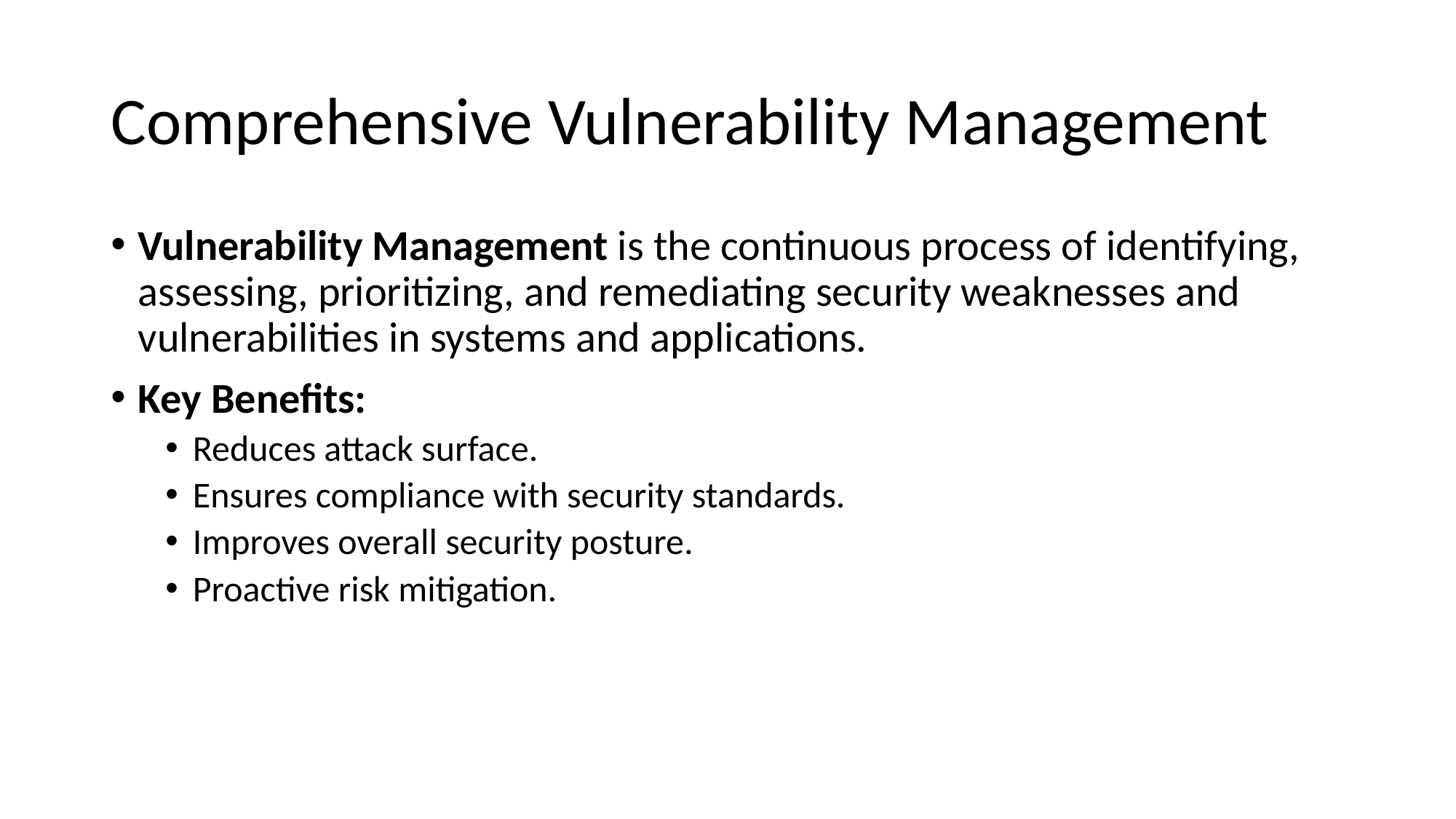

# Comprehensive Vulnerability Management
Vulnerability Management is the continuous process of identifying, assessing, prioritizing, and remediating security weaknesses and vulnerabilities in systems and applications.
Key Benefits:
Reduces attack surface.
Ensures compliance with security standards.
Improves overall security posture.
Proactive risk mitigation.